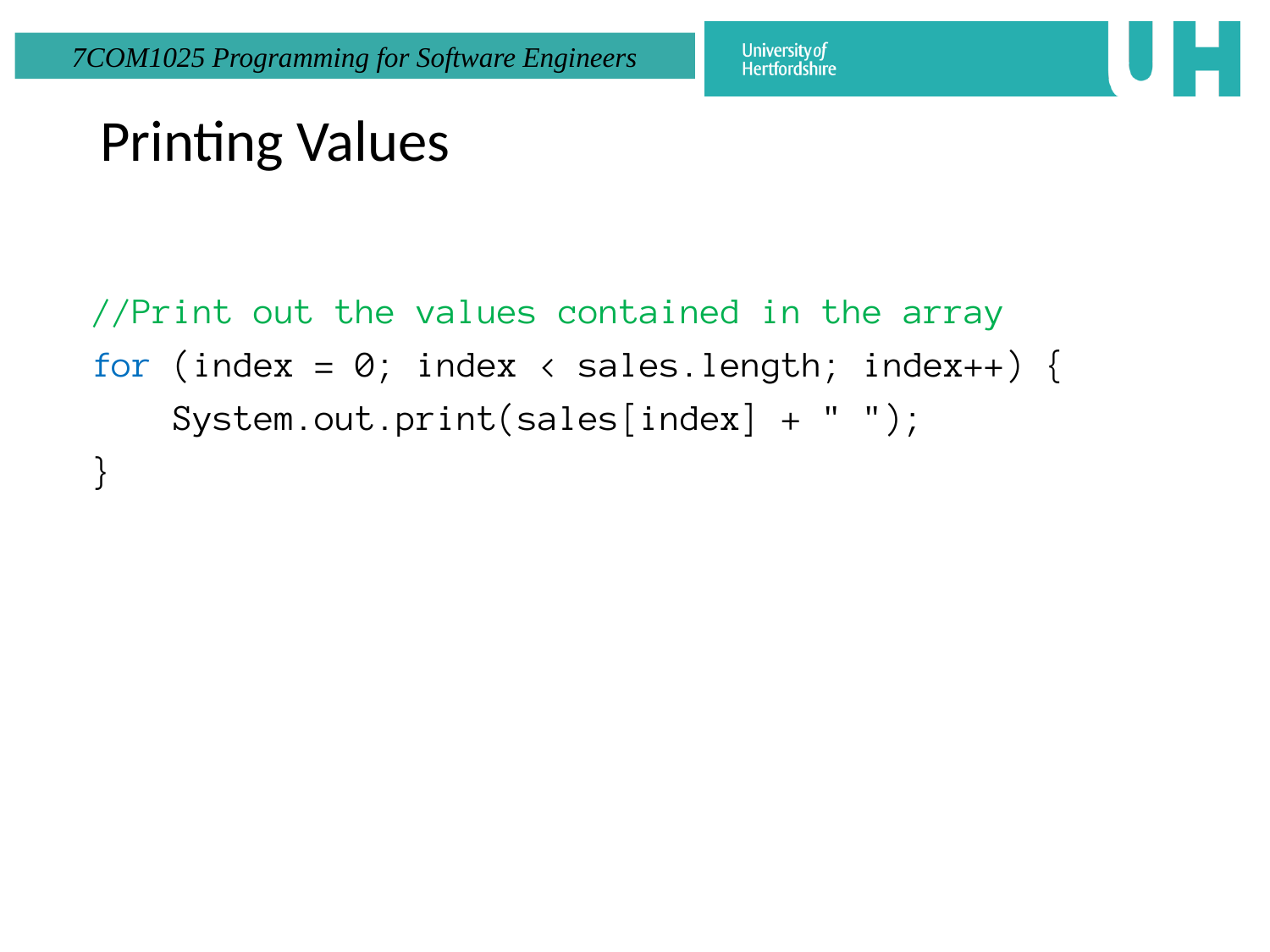

# Printing Values
//Print out the values contained in the array
for (index = 0; index < sales.length; index++) {
    System.out.print(sales[index] + " ");
}